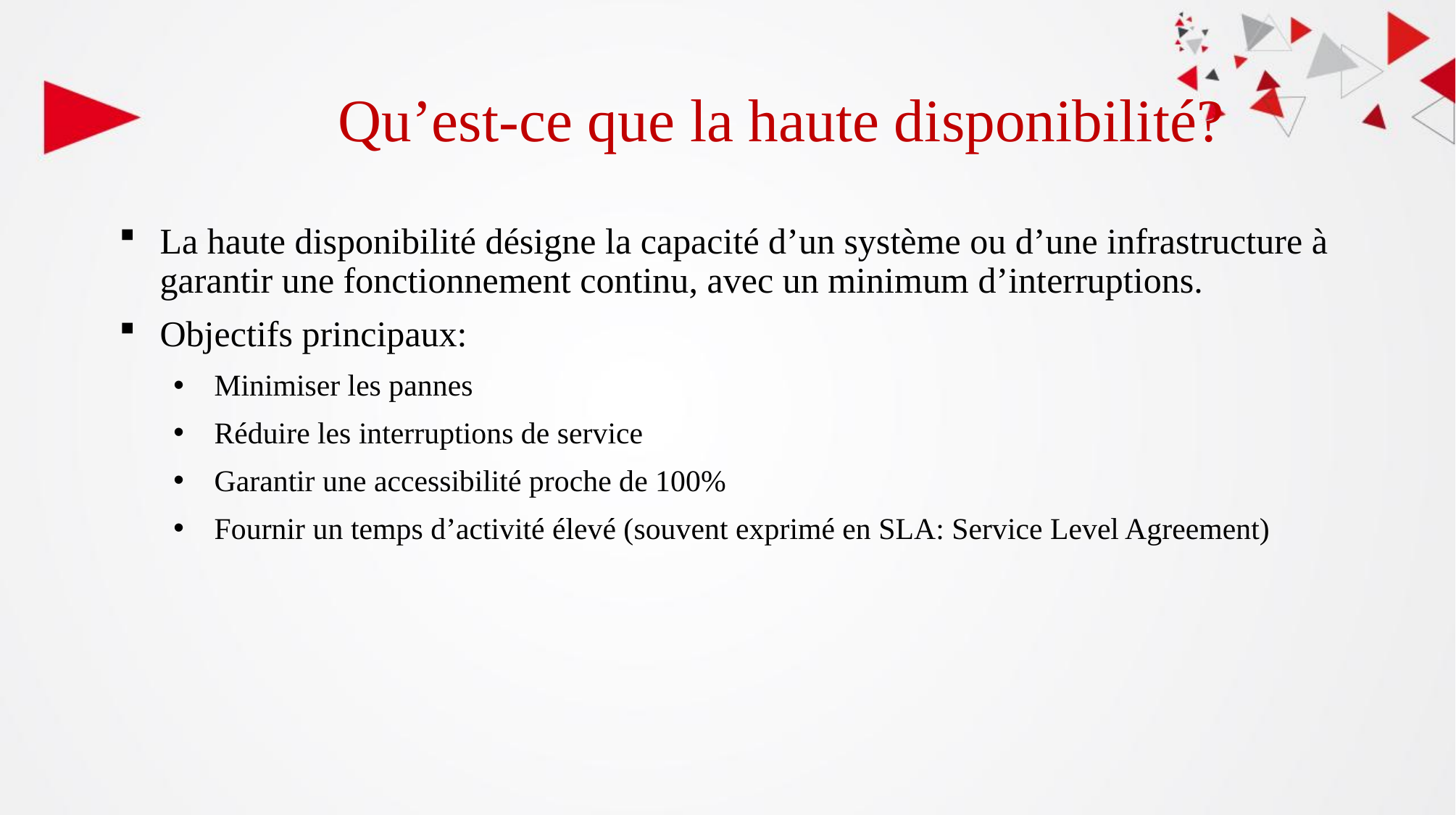

# Qu’est-ce que la haute disponibilité?
La haute disponibilité désigne la capacité d’un système ou d’une infrastructure à garantir une fonctionnement continu, avec un minimum d’interruptions.
Objectifs principaux:
Minimiser les pannes
Réduire les interruptions de service
Garantir une accessibilité proche de 100%
Fournir un temps d’activité élevé (souvent exprimé en SLA: Service Level Agreement)